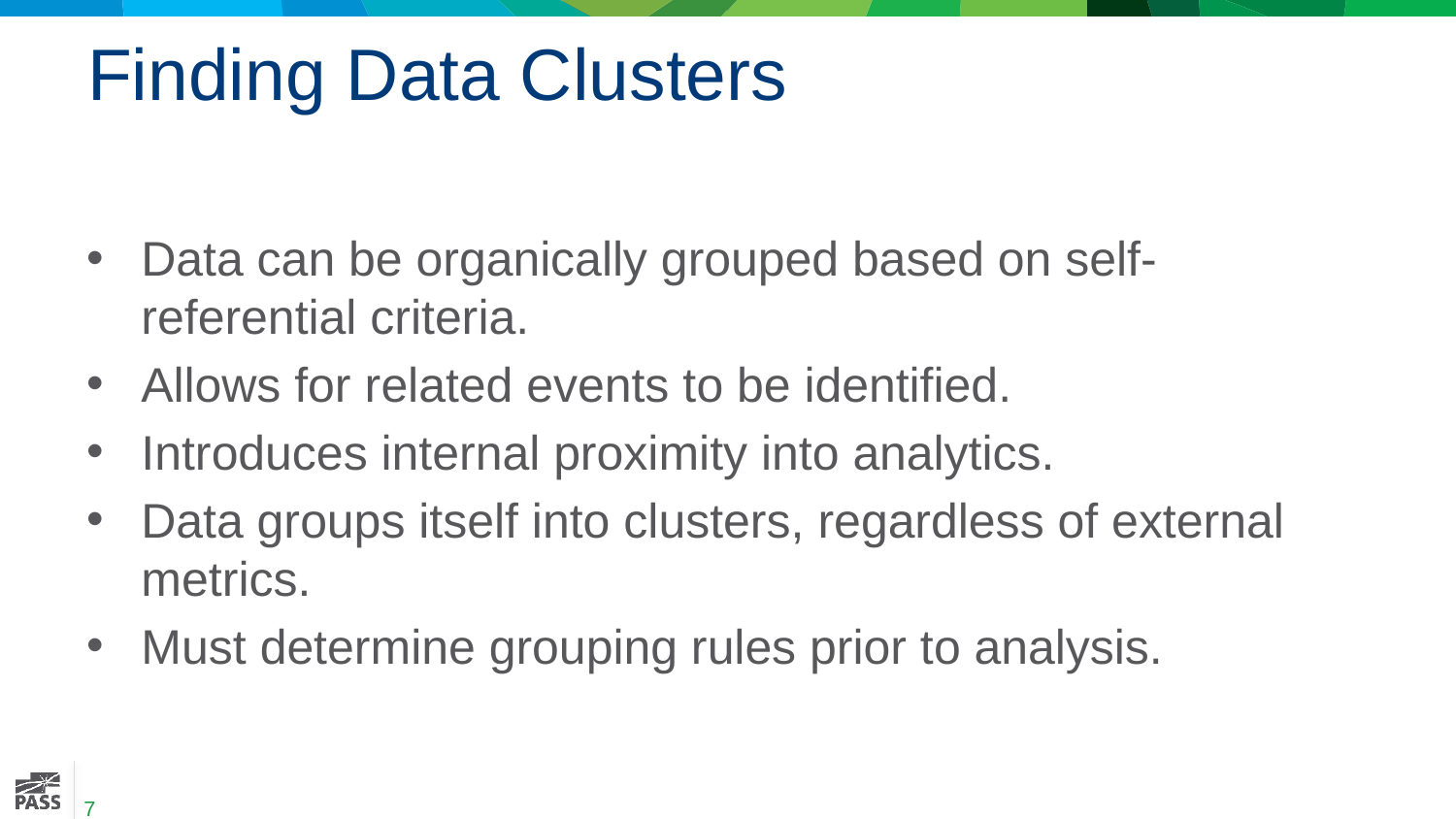

# Finding Data Clusters
Data can be organically grouped based on self-referential criteria.
Allows for related events to be identified.
Introduces internal proximity into analytics.
Data groups itself into clusters, regardless of external metrics.
Must determine grouping rules prior to analysis.
7